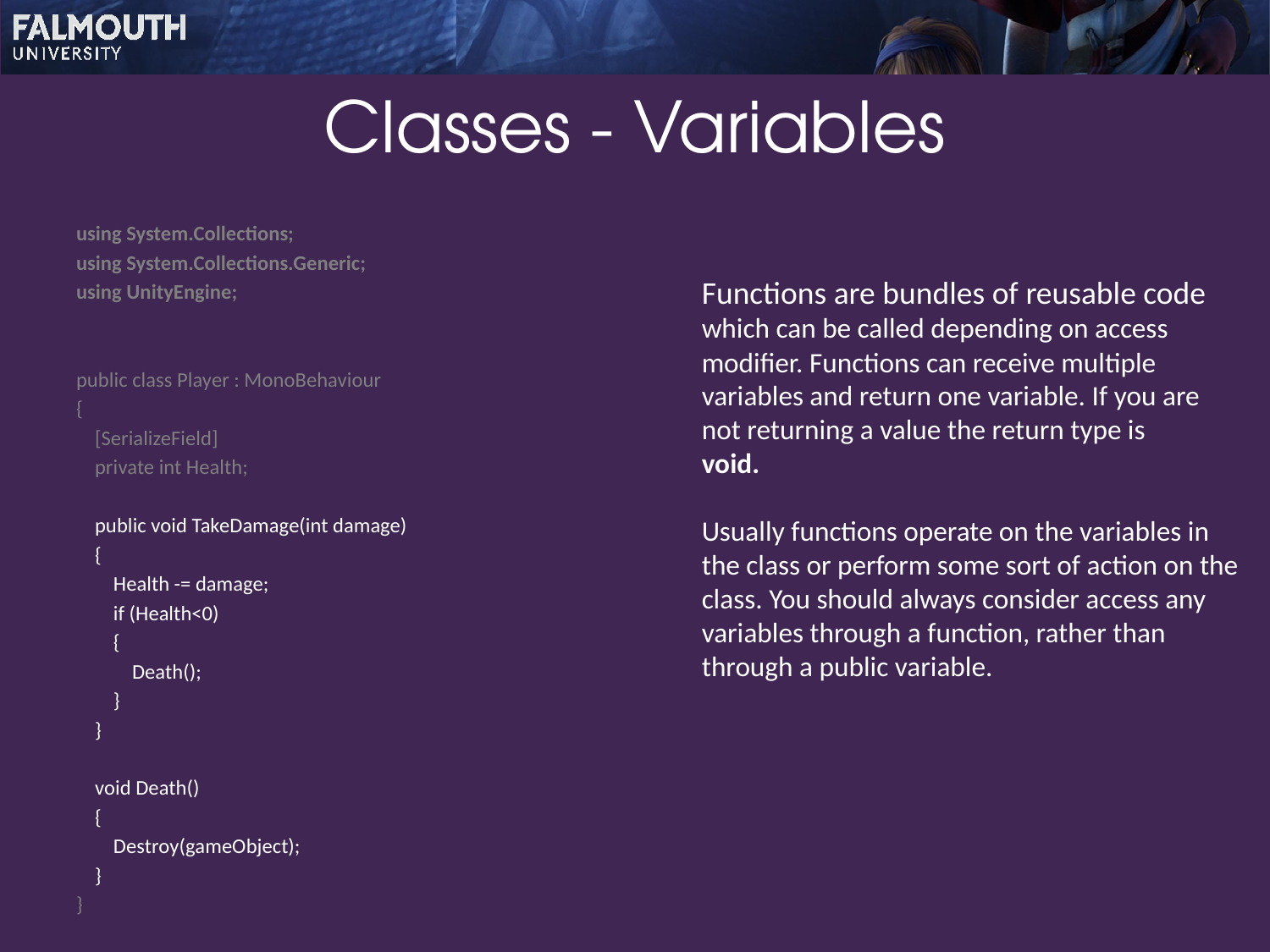

# Classes - Variables
using System.Collections;
using System.Collections.Generic;
using UnityEngine;

public class Player : MonoBehaviour
{
    [SerializeField]
    private int Health;

    public void TakeDamage(int damage)
    {
        Health -= damage;
        if (Health<0)
        {
            Death();
        }
    }

    void Death()
    {
        Destroy(gameObject);
    }
}
Functions are bundles of reusable code
which can be called depending on access
modifier. Functions can receive multiple
variables and return one variable. If you are
not returning a value the return type is
void.

Usually functions operate on the variables in
the class or perform some sort of action on the
class. You should always consider access any
variables through a function, rather than
through a public variable.